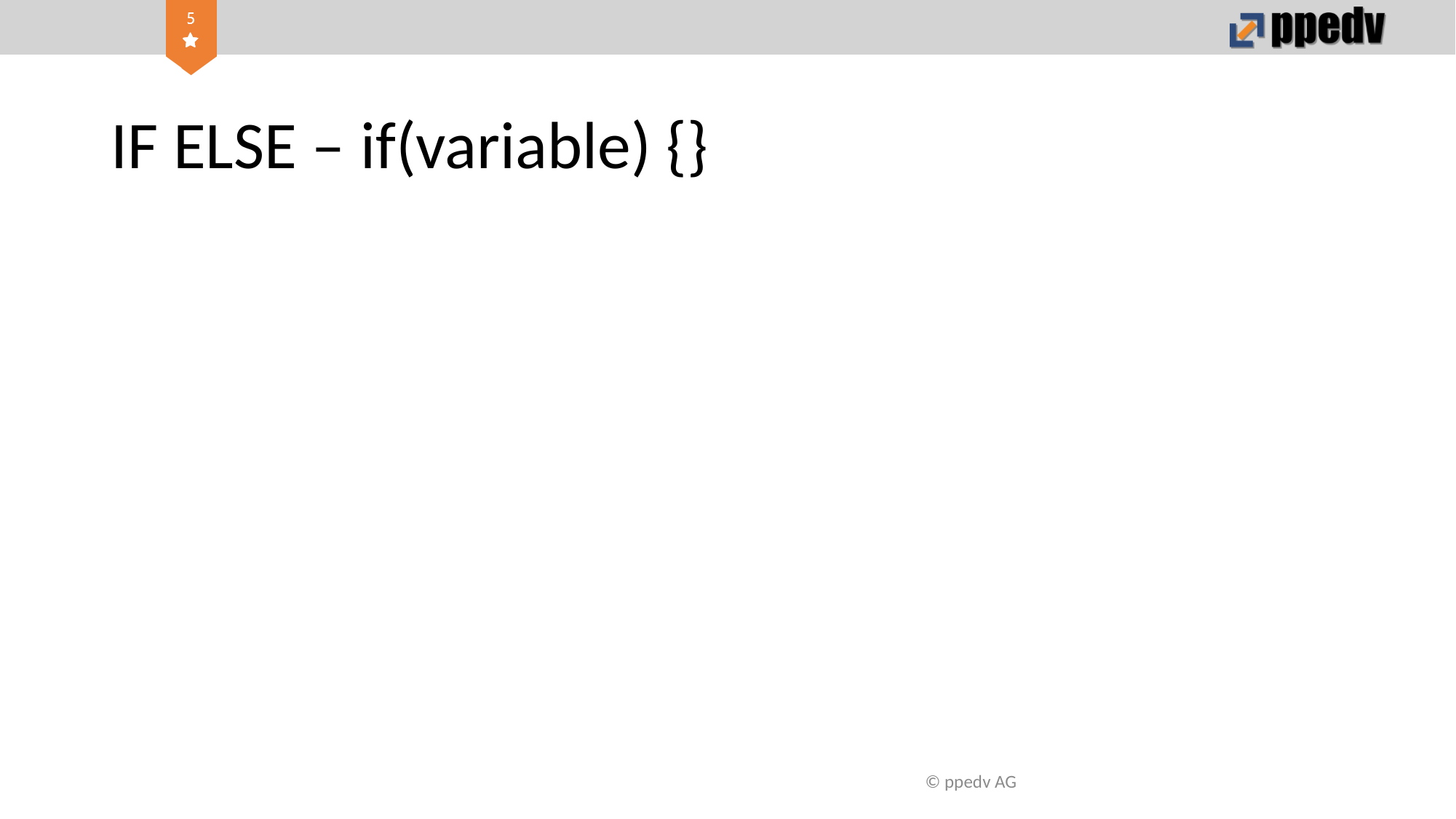

# IF ELSE – if(variable) {}

© ppedv AG